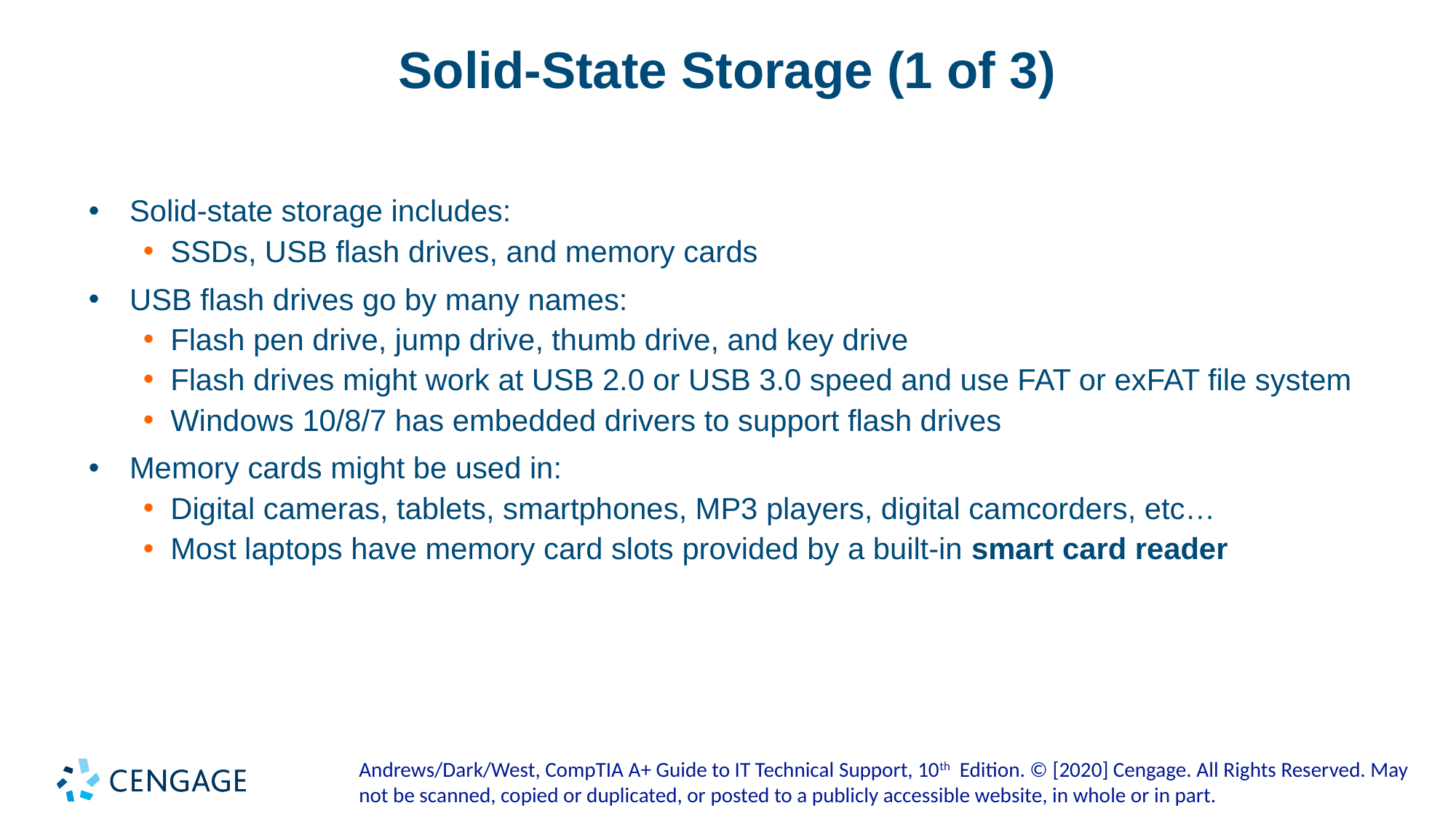

# Solid-State Storage (1 of 3)
Solid-state storage includes:
SSDs, USB flash drives, and memory cards
USB flash drives go by many names:
Flash pen drive, jump drive, thumb drive, and key drive
Flash drives might work at USB 2.0 or USB 3.0 speed and use FAT or exFAT file system
Windows 10/8/7 has embedded drivers to support flash drives
Memory cards might be used in:
Digital cameras, tablets, smartphones, MP3 players, digital camcorders, etc…
Most laptops have memory card slots provided by a built-in smart card reader